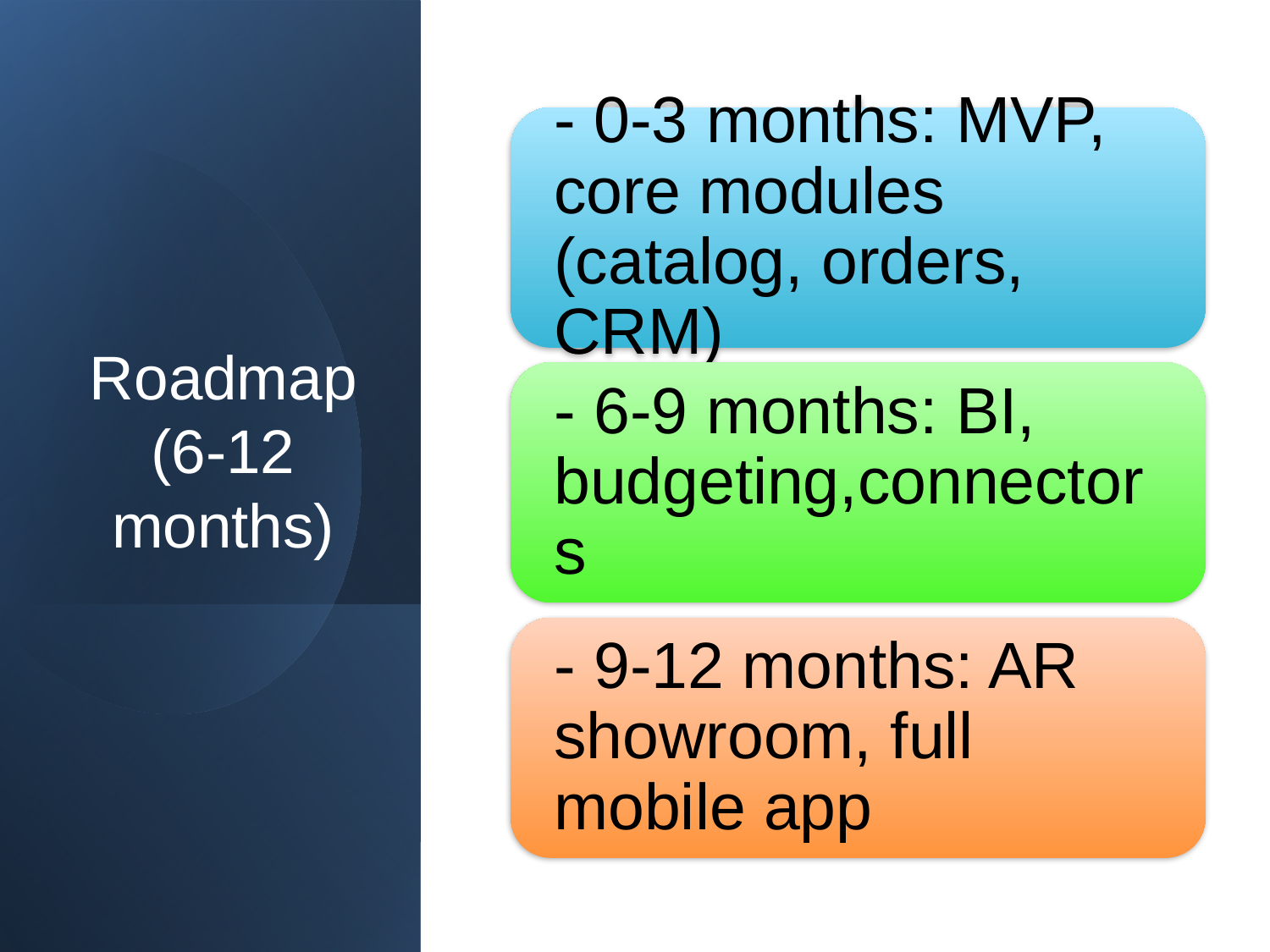

- 0-3 months: MVP, core modules (catalog, orders, CRM)
- 6-9 months: BI, budgeting,connectors
- 9-12 months: AR showroom, full mobile app

# Roadmap (6-12 months)